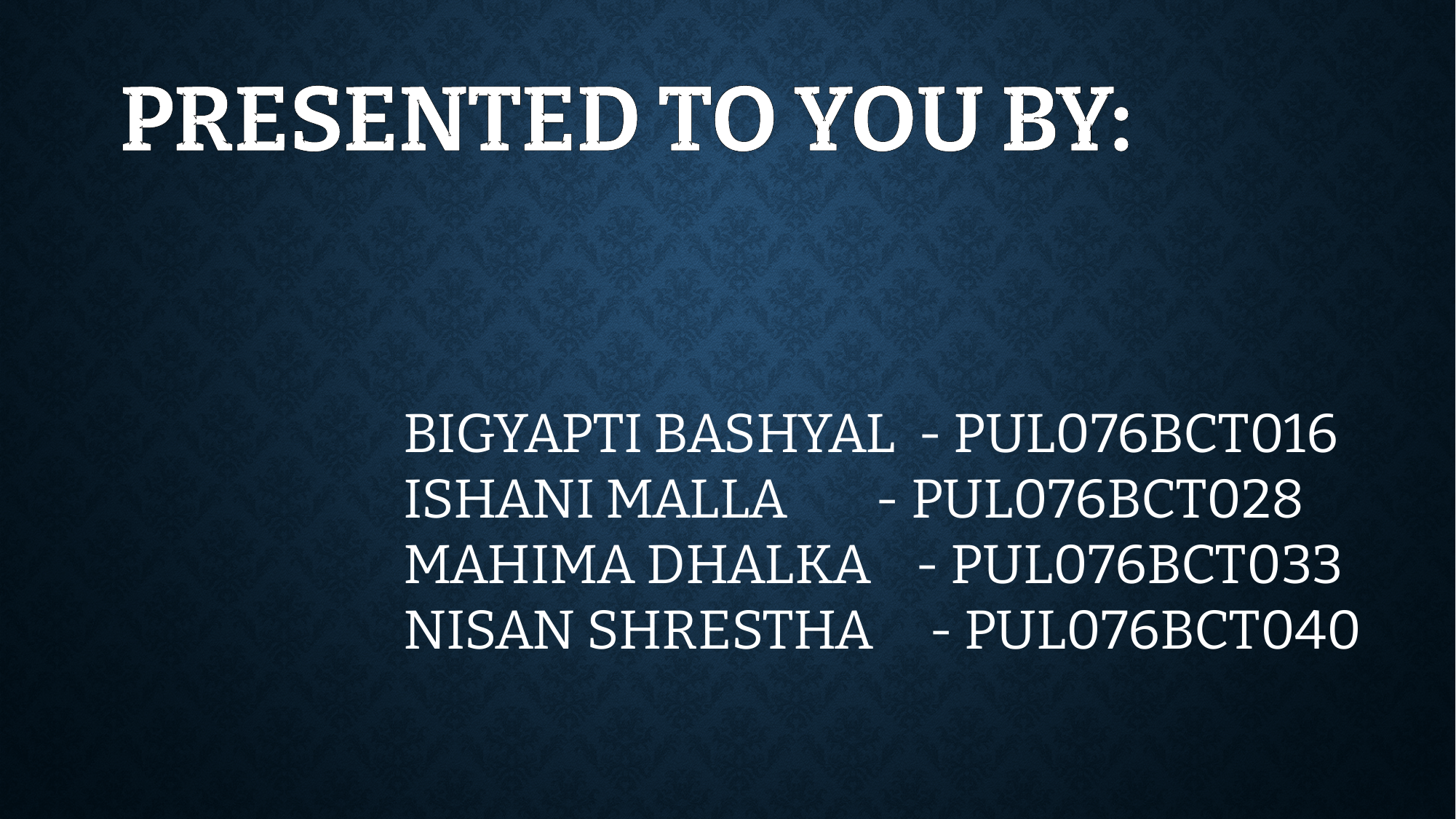

PRESENTED TO YOU BY:
BIGYAPTI BASHYAL  - PUL076BCT016
ISHANI MALLA        - PUL076BCT028
MAHIMA DHALKA    - PUL076BCT033
NISAN SHRESTHA     - PUL076BCT040